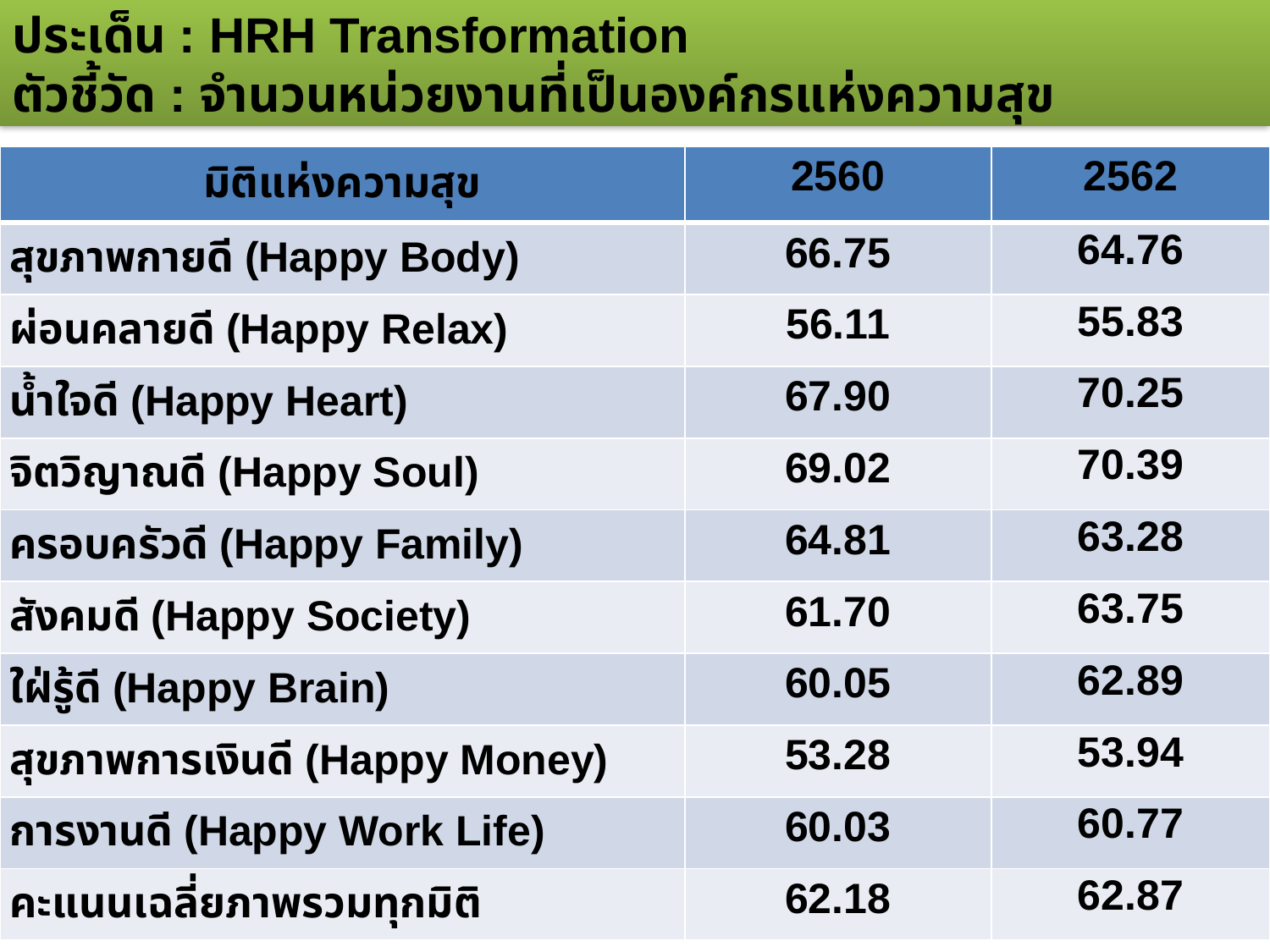

ประเด็น : HRH Transformation
ตัวชี้วัด : จำนวนหน่วยงานที่เป็นองค์กรแห่งความสุข
| มิติแห่งความสุข | 2560 | 2562 |
| --- | --- | --- |
| สุขภาพกายดี (Happy Body) | 66.75 | 64.76 |
| ผ่อนคลายดี (Happy Relax) | 56.11 | 55.83 |
| น้ำใจดี (Happy Heart) | 67.90 | 70.25 |
| จิตวิญาณดี (Happy Soul) | 69.02 | 70.39 |
| ครอบครัวดี (Happy Family) | 64.81 | 63.28 |
| สังคมดี (Happy Society) | 61.70 | 63.75 |
| ใฝ่รู้ดี (Happy Brain) | 60.05 | 62.89 |
| สุขภาพการเงินดี (Happy Money) | 53.28 | 53.94 |
| การงานดี (Happy Work Life) | 60.03 | 60.77 |
| คะแนนเฉลี่ยภาพรวมทุกมิติ | 62.18 | 62.87 |